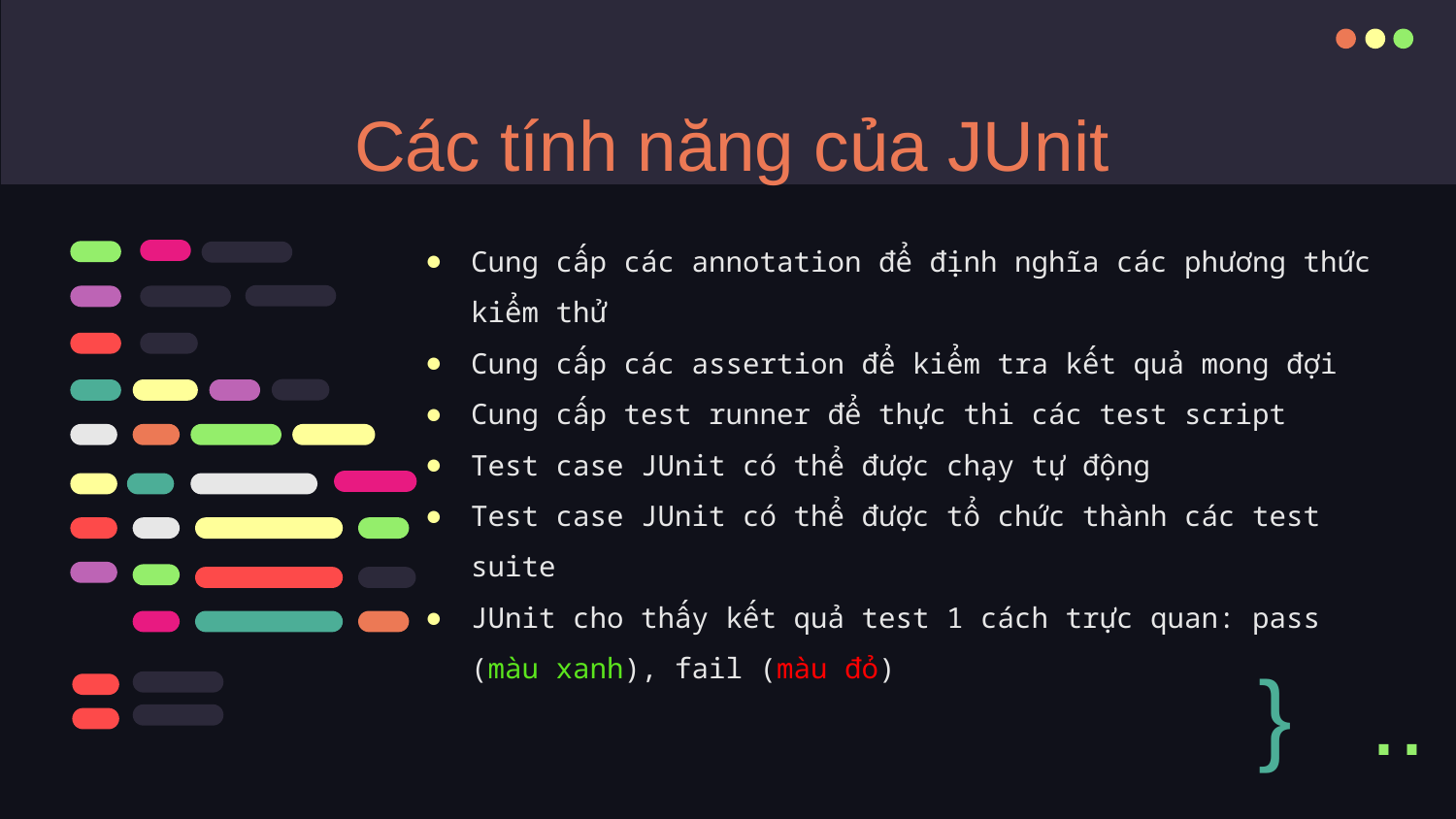

# Các tính năng của JUnit
Cung cấp các annotation để định nghĩa các phương thức kiểm thử
Cung cấp các assertion để kiểm tra kết quả mong đợi
Cung cấp test runner để thực thi các test script
Test case JUnit có thể được chạy tự động
Test case JUnit có thể được tổ chức thành các test suite
JUnit cho thấy kết quả test 1 cách trực quan: pass (màu xanh), fail (màu đỏ)

}
..